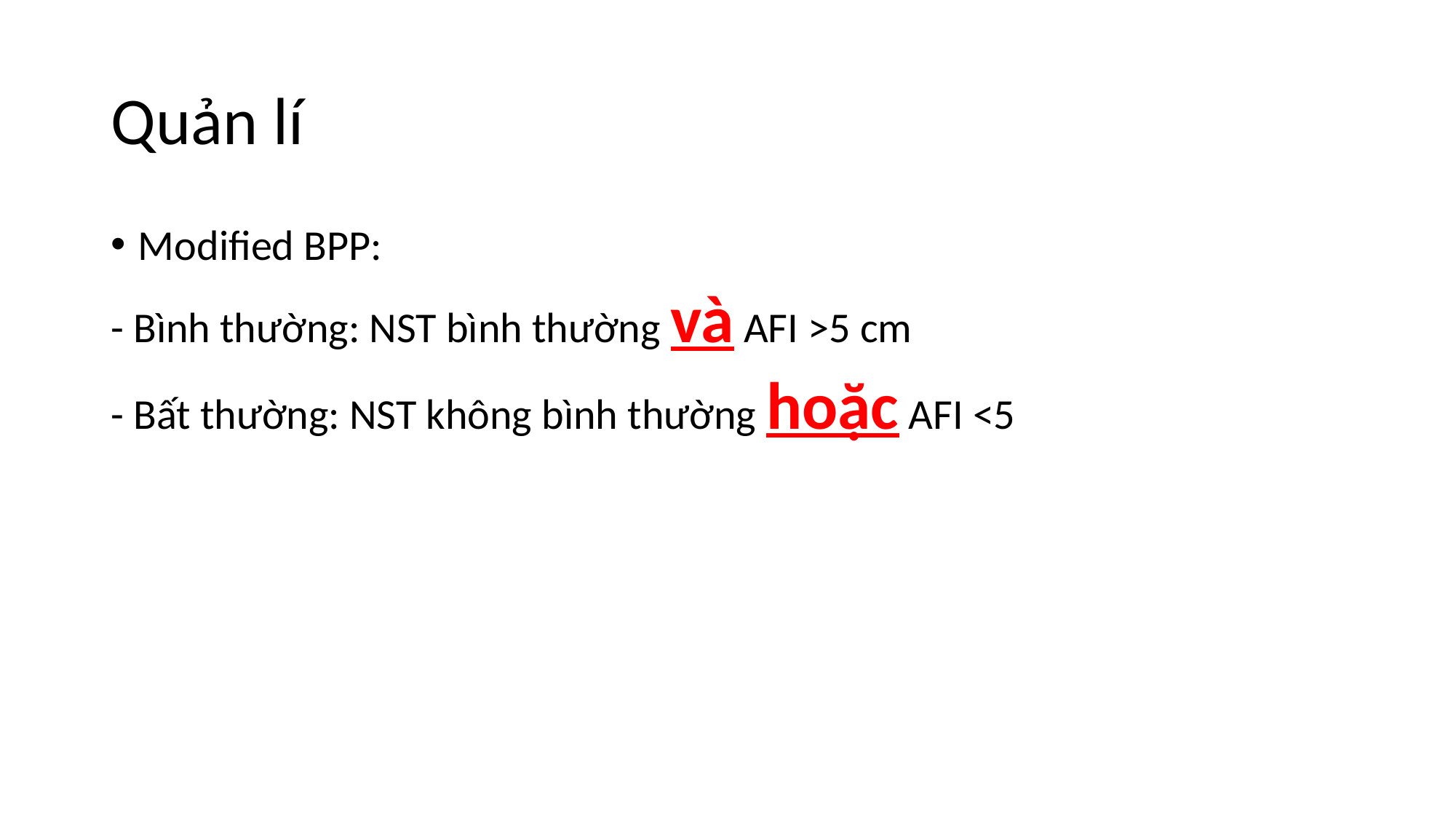

# Quản lí
Modified BPP:
- Bình thường: NST bình thường và AFI >5 cm
- Bất thường: NST không bình thường hoặc AFI <5